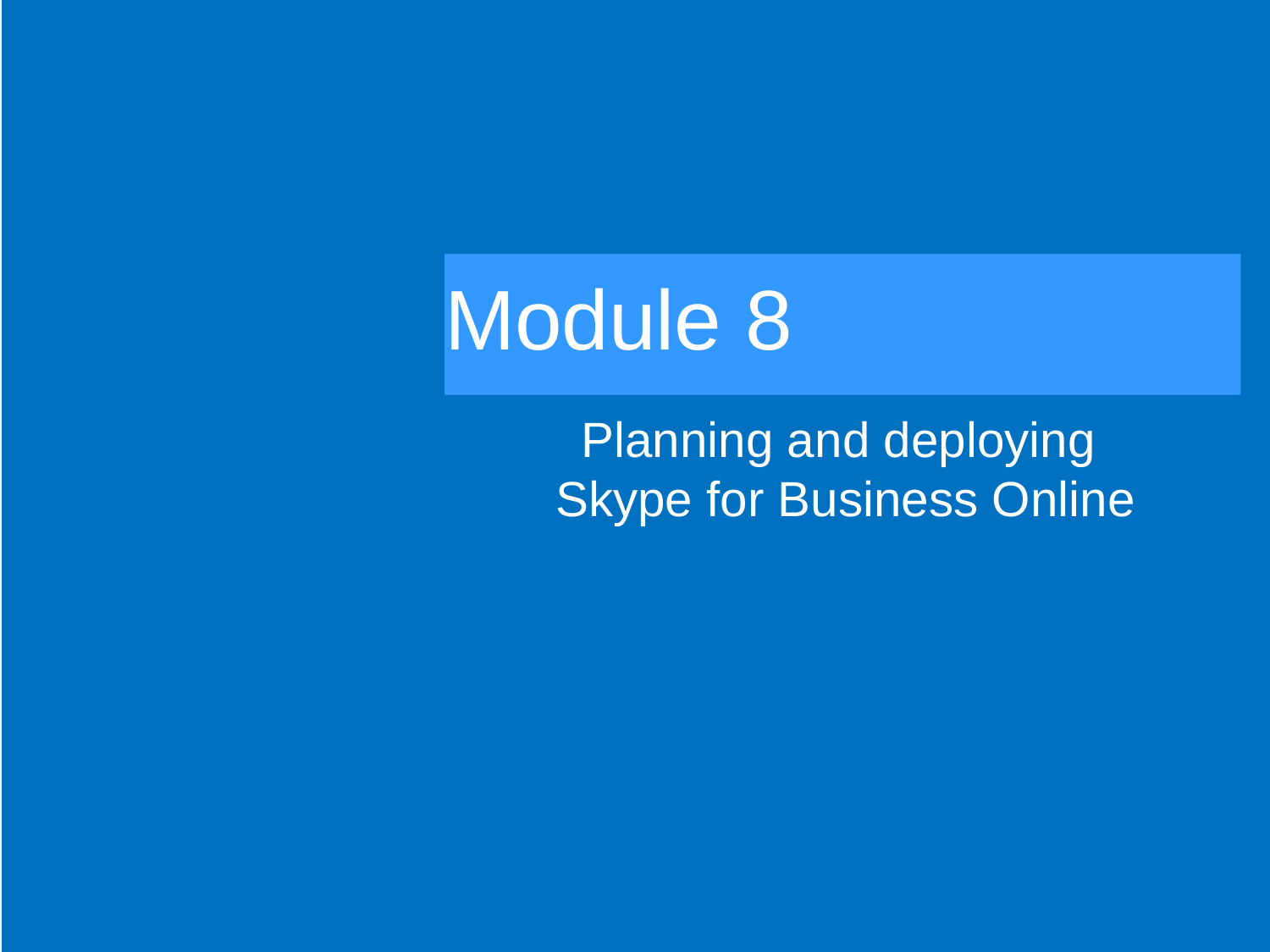

# Module 8
Planning and deploying
Skype for Business Online